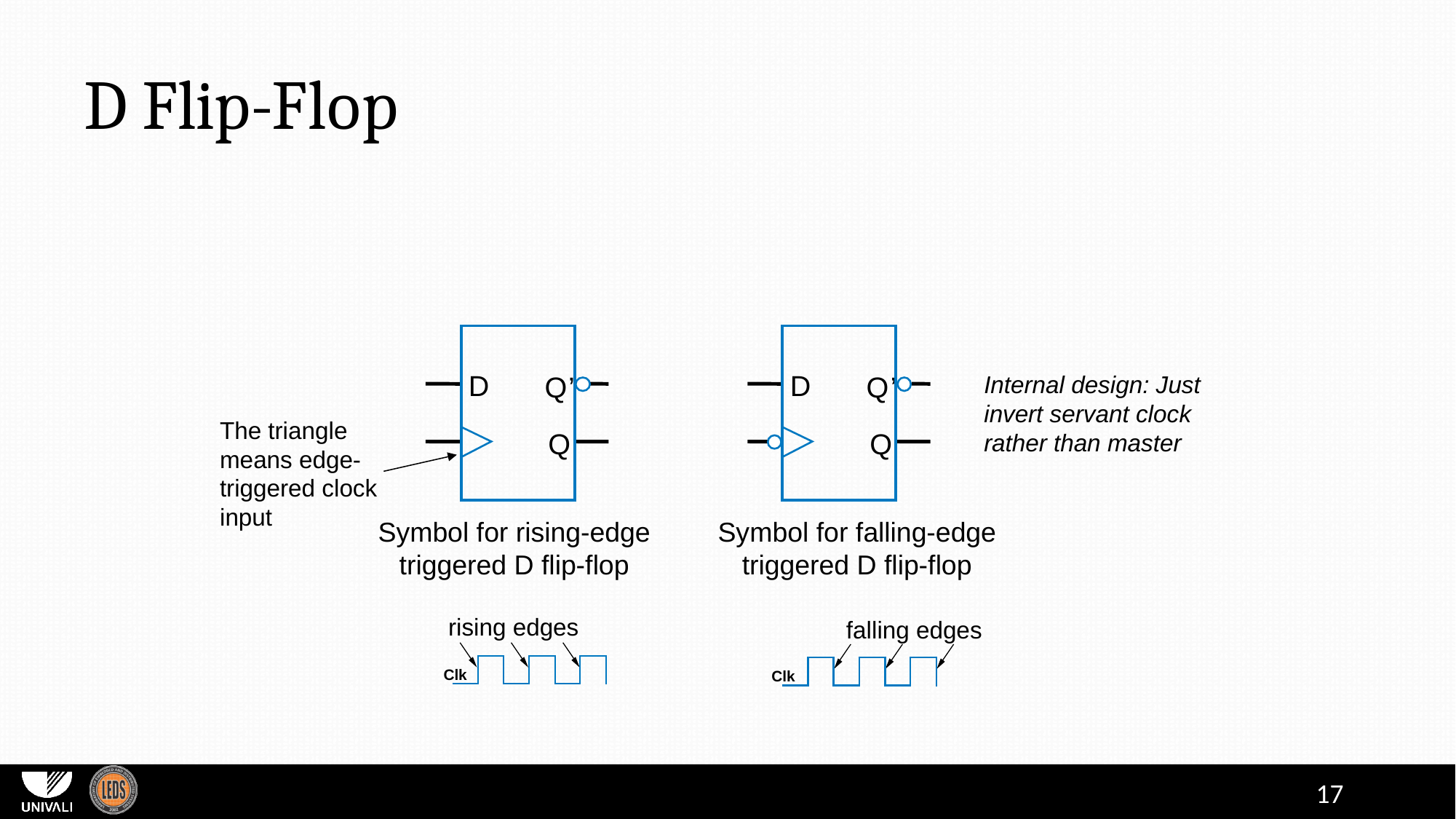

# D Flip-Flop

D
Q
’

Q

Internal design: Just invert servant clock rather than master
D
Q
’

The triangle means edge-triggered clock input
Q

Symbol for rising-edge
triggered D flip-flop
Symbol for falling-edge
triggered D flip-flop
rising edges

Clk
falling edges

Clk
17